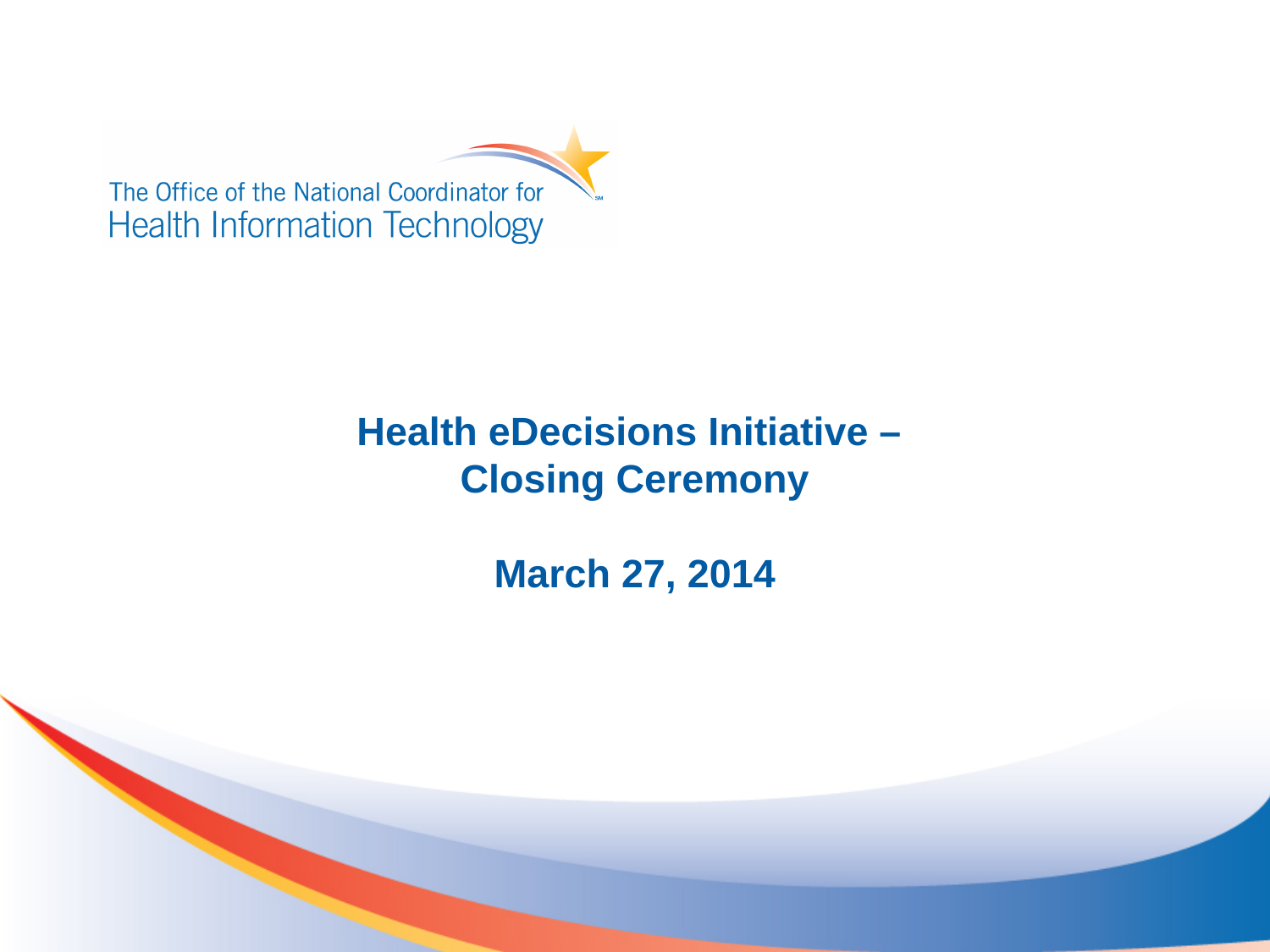

# Health eDecisions Initiative – Closing Ceremony March 27, 2014